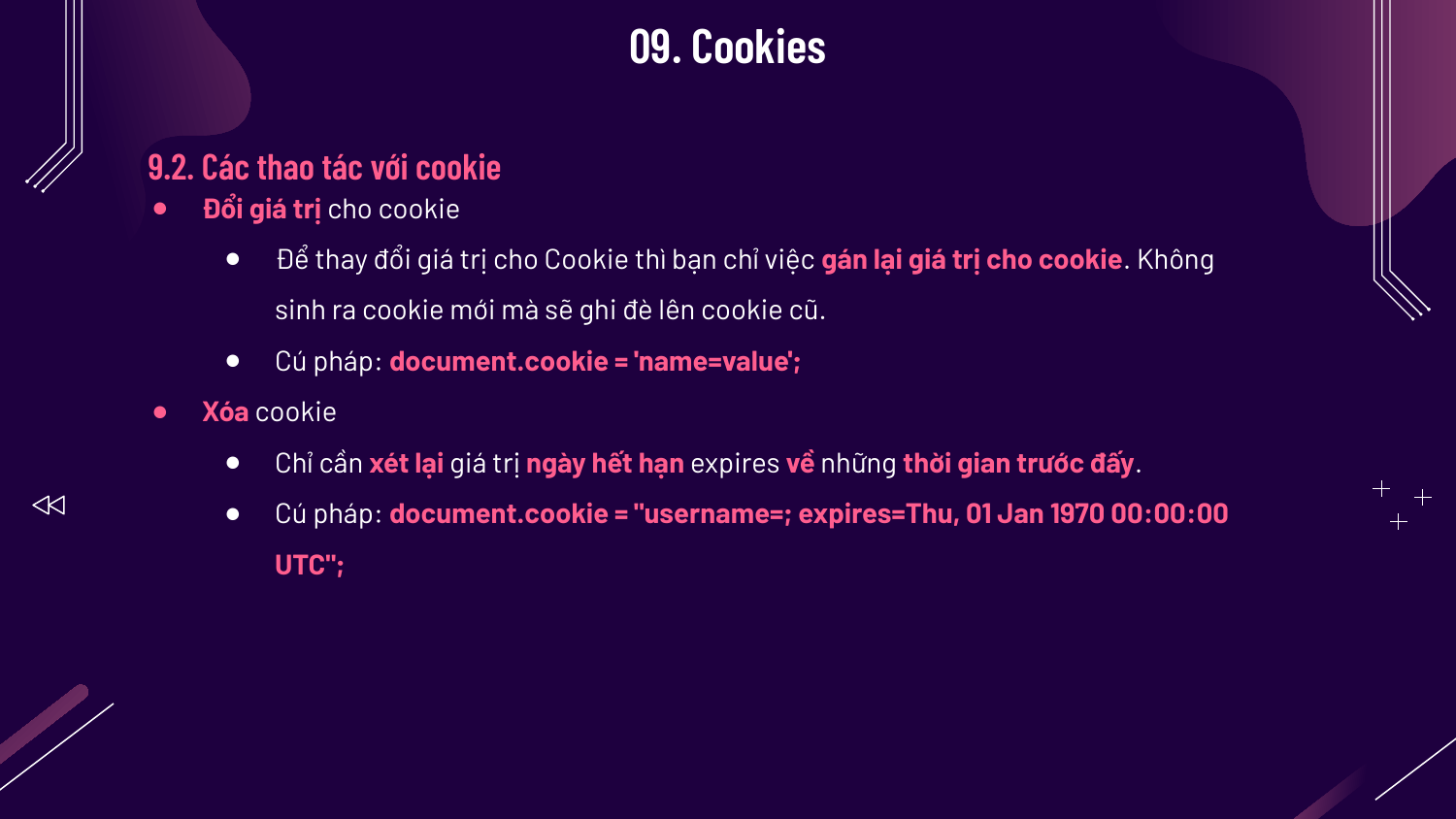

# 09. Cookies
9.2. Các thao tác với cookie
Đổi giá trị cho cookie
Để thay đổi giá trị cho Cookie thì bạn chỉ việc gán lại giá trị cho cookie. Không sinh ra cookie mới mà sẽ ghi đè lên cookie cũ.
Cú pháp: document.cookie = 'name=value';
Xóa cookie
Chỉ cần xét lại giá trị ngày hết hạn expires về những thời gian trước đấy.
Cú pháp: document.cookie = "username=; expires=Thu, 01 Jan 1970 00:00:00 UTC";